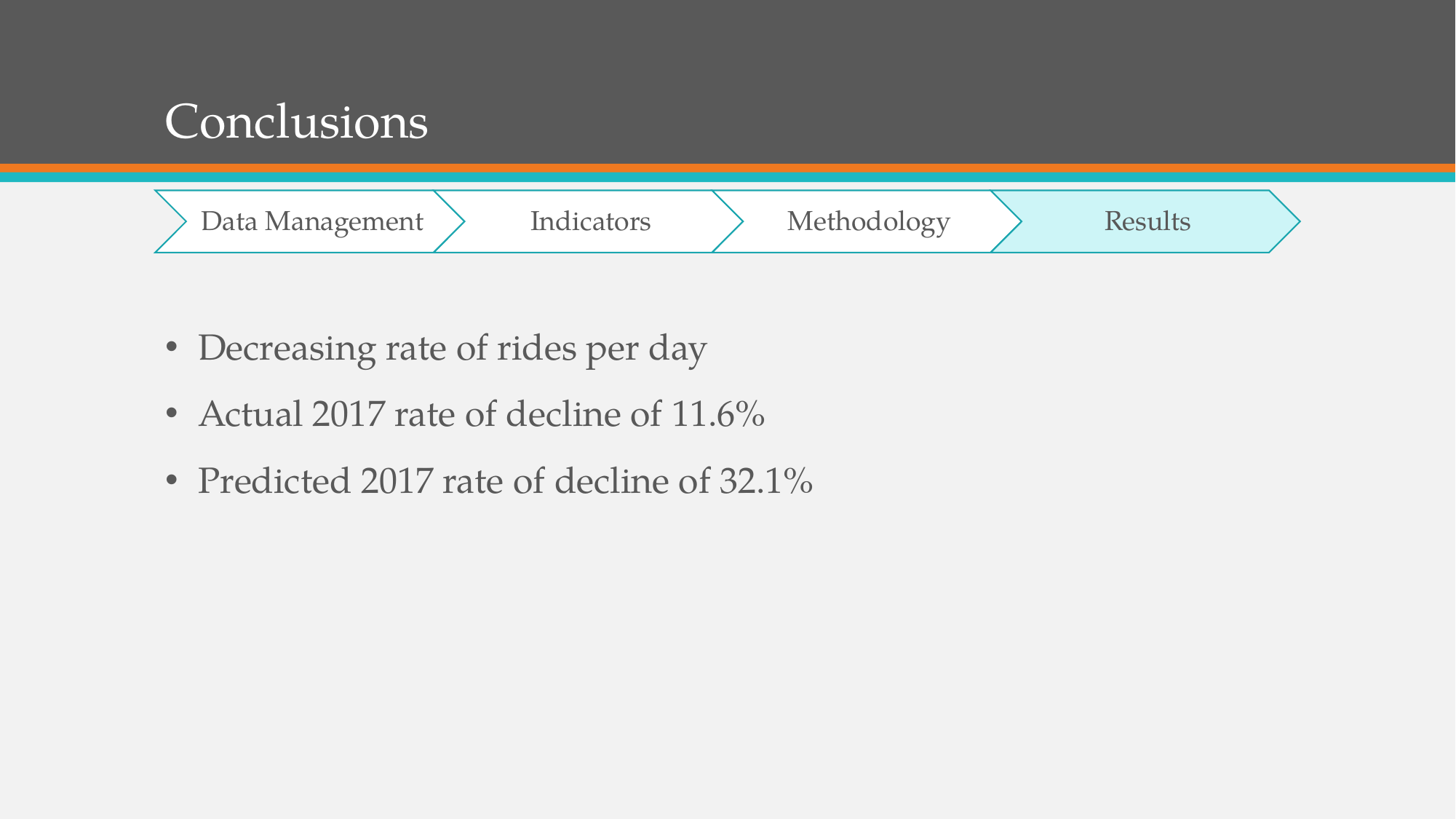

# Conclusions
Data Management
Indicators
Methodology
Results
Decreasing rate of rides per day
Actual 2017 rate of decline of 11.6%
Predicted 2017 rate of decline of 32.1%